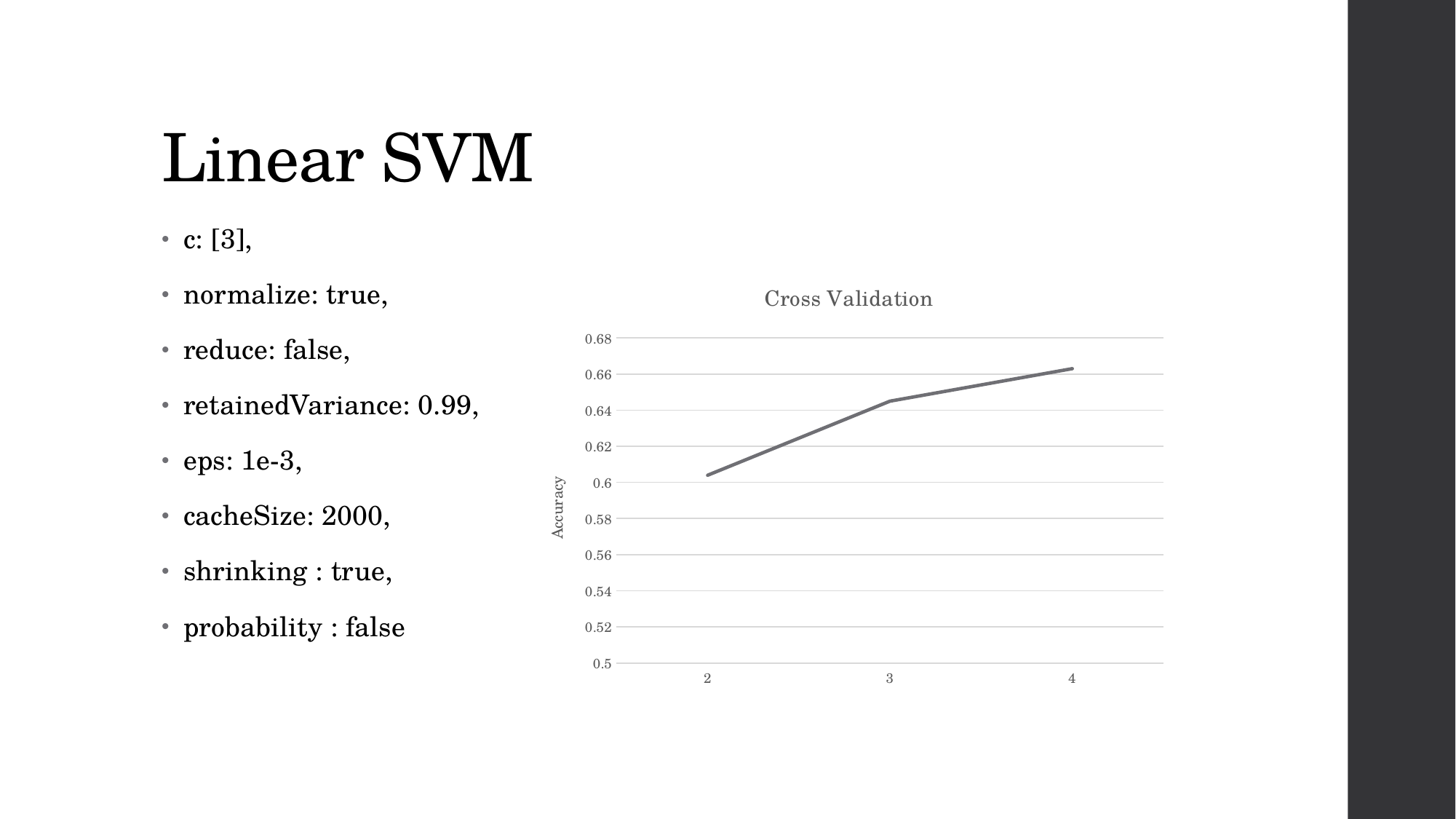

# Linear SVM
c: [3],
normalize: true,
reduce: false,
retainedVariance: 0.99,
eps: 1e-3,
cacheSize: 2000,
shrinking : true,
probability : false

### Chart:

| Category | Cross Validation |
|---|---|
| 2 | 0.604 |
| 3 | 0.645 |
| 4 | 0.663 |